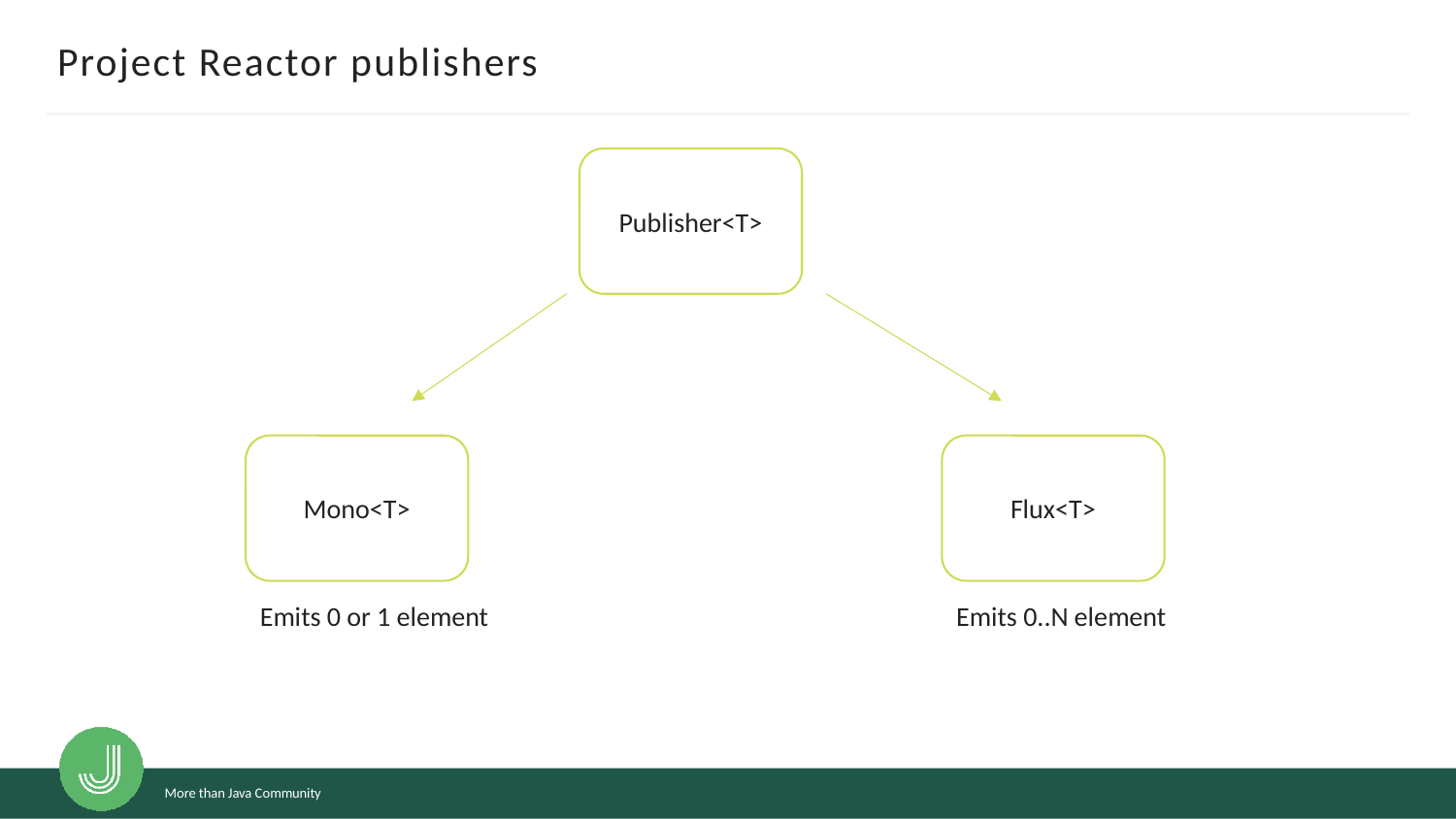

# Project Reactor publishers
Publisher<T>
Flux<T>
Mono<T>
Emits 0 or 1 element
Emits 0..N element